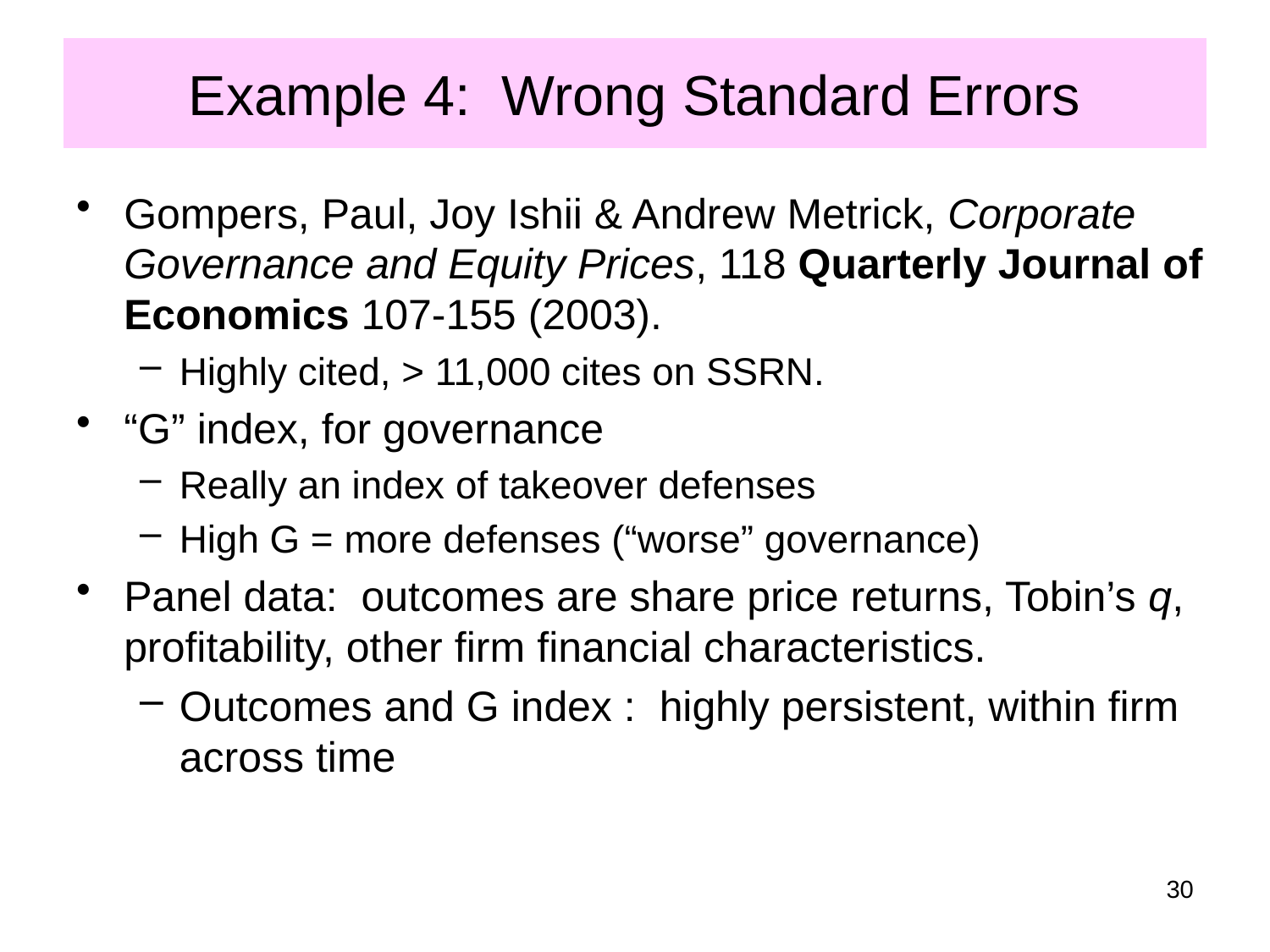

# Example 4:  Wrong Standard Errors
Gompers, Paul, Joy Ishii & Andrew Metrick, Corporate Governance and Equity Prices, 118 Quarterly Journal of Economics 107-155 (2003).
Highly cited, > 11,000 cites on SSRN.
“G” index, for governance
Really an index of takeover defenses
High G = more defenses (“worse” governance)
Panel data:  outcomes are share price returns, Tobin’s q, profitability, other firm financial characteristics.
Outcomes and G index :  highly persistent, within firm across time
30